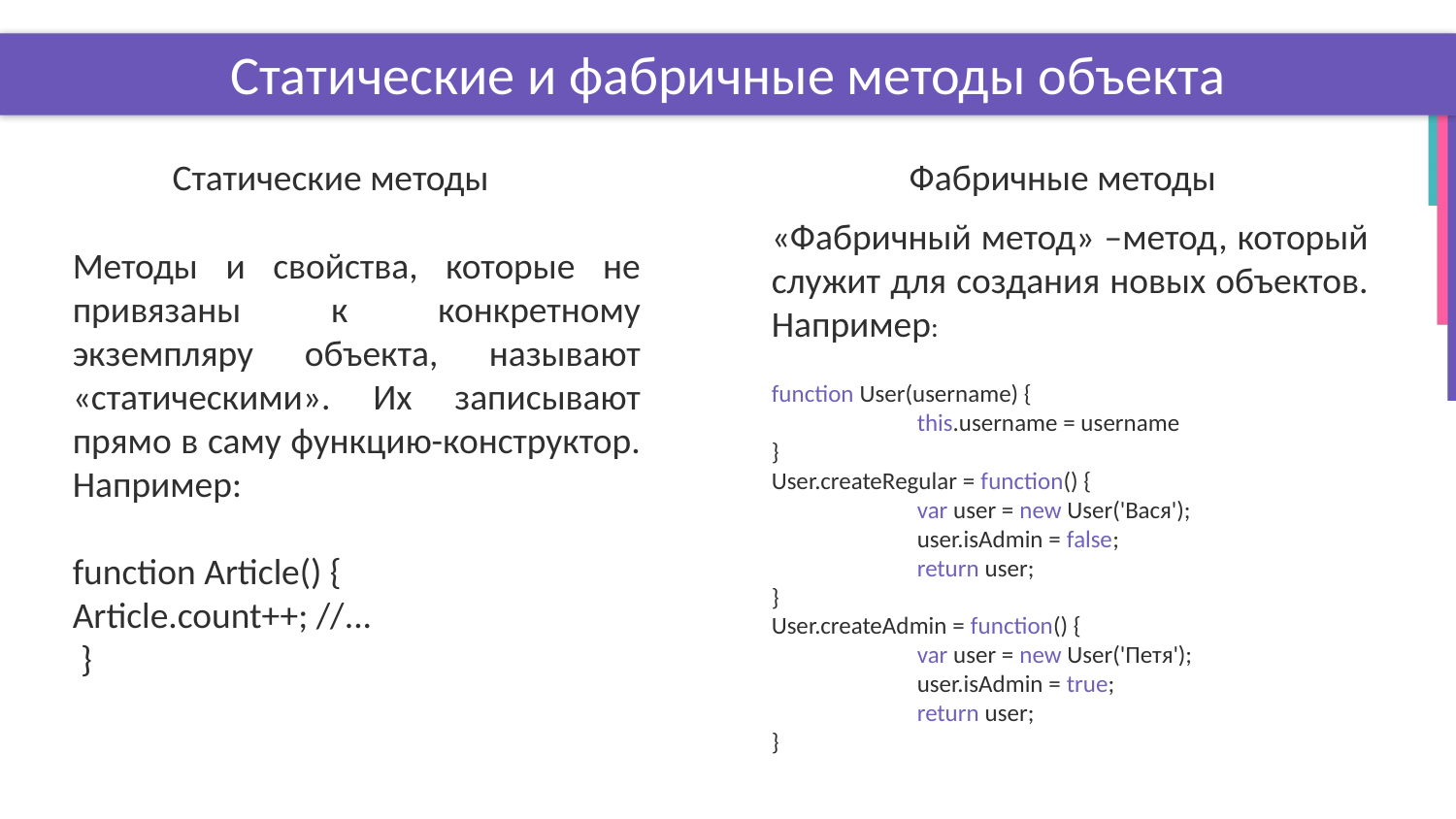

# Статические и фабричные методы объекта
Статические методы
Фабричные методы
«Фабричный метод» –метод, который служит для создания новых объектов.
Например:

function User(username) {
	this.username = username
}
User.createRegular = function() {
	var user = new User('Вася');
	user.isAdmin = false;
	return user;
}
User.createAdmin = function() {
	var user = new User('Петя');
	user.isAdmin = true;
	return user;
}

Методы и свойства, которые не привязаны к конкретному экземпляру объекта, называют «статическими». Их записывают прямо в саму функцию-конструктор. Например:

function Article() {
Article.count++; //...
 }